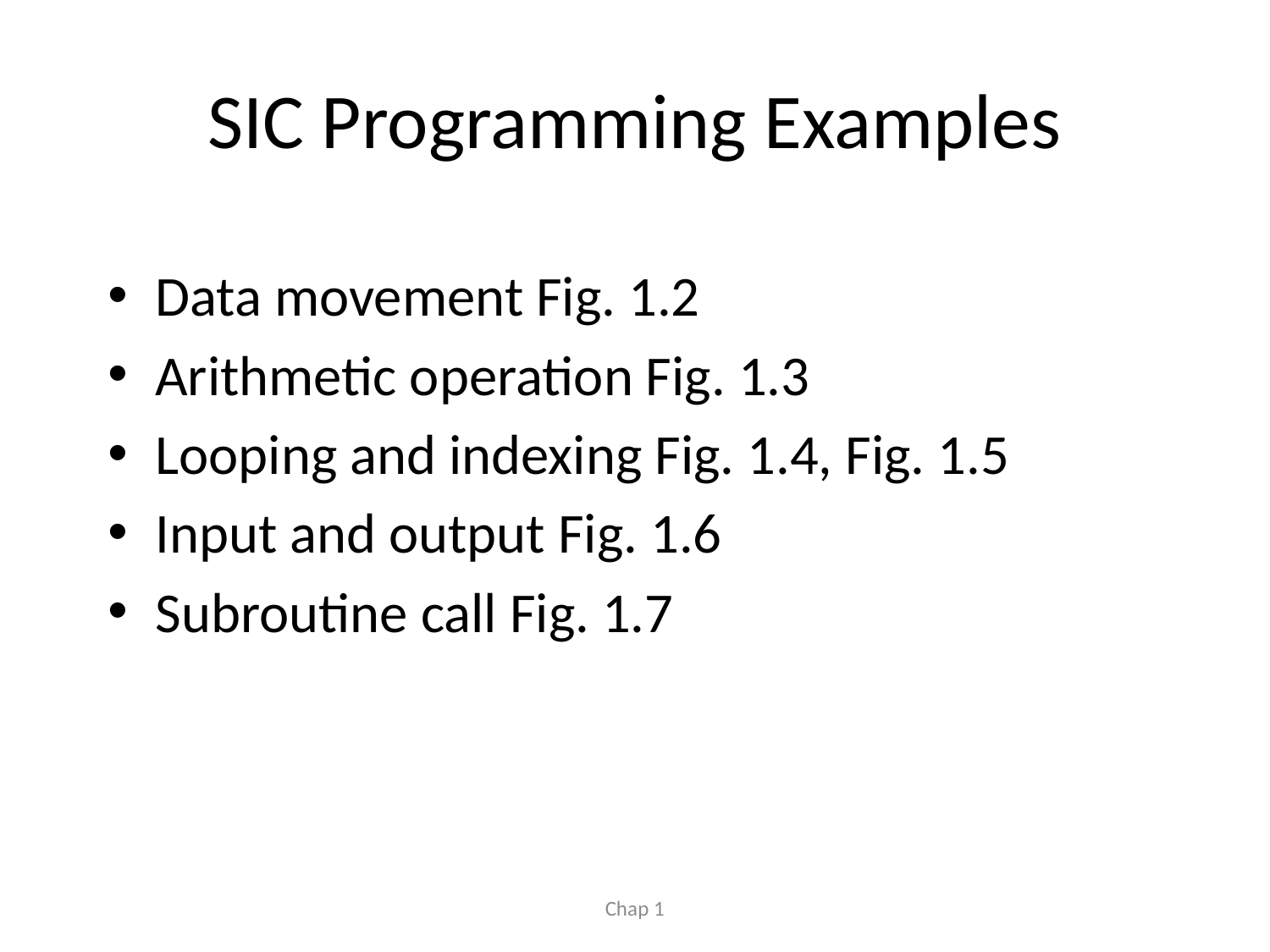

# SIC Programming Examples
Data movement Fig. 1.2
Arithmetic operation Fig. 1.3
Looping and indexing Fig. 1.4, Fig. 1.5
Input and output Fig. 1.6
Subroutine call Fig. 1.7
Chap 1